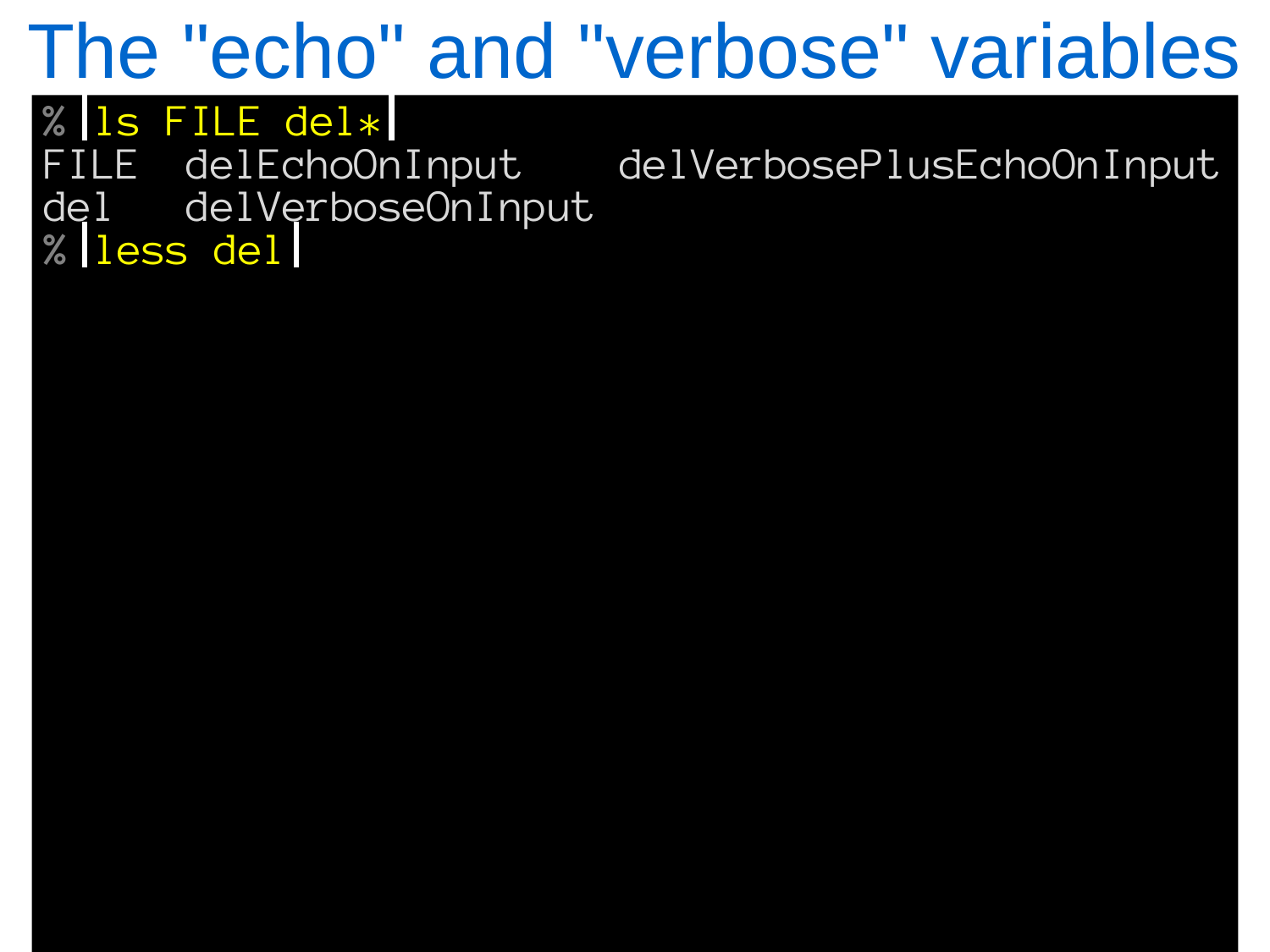

# The "echo" and "verbose" variables
%
% ls FILE del*
FILE  delEchoOnInput    delVerbosePlusEchoOnInput
del   delVerboseOnInput
% less del
%